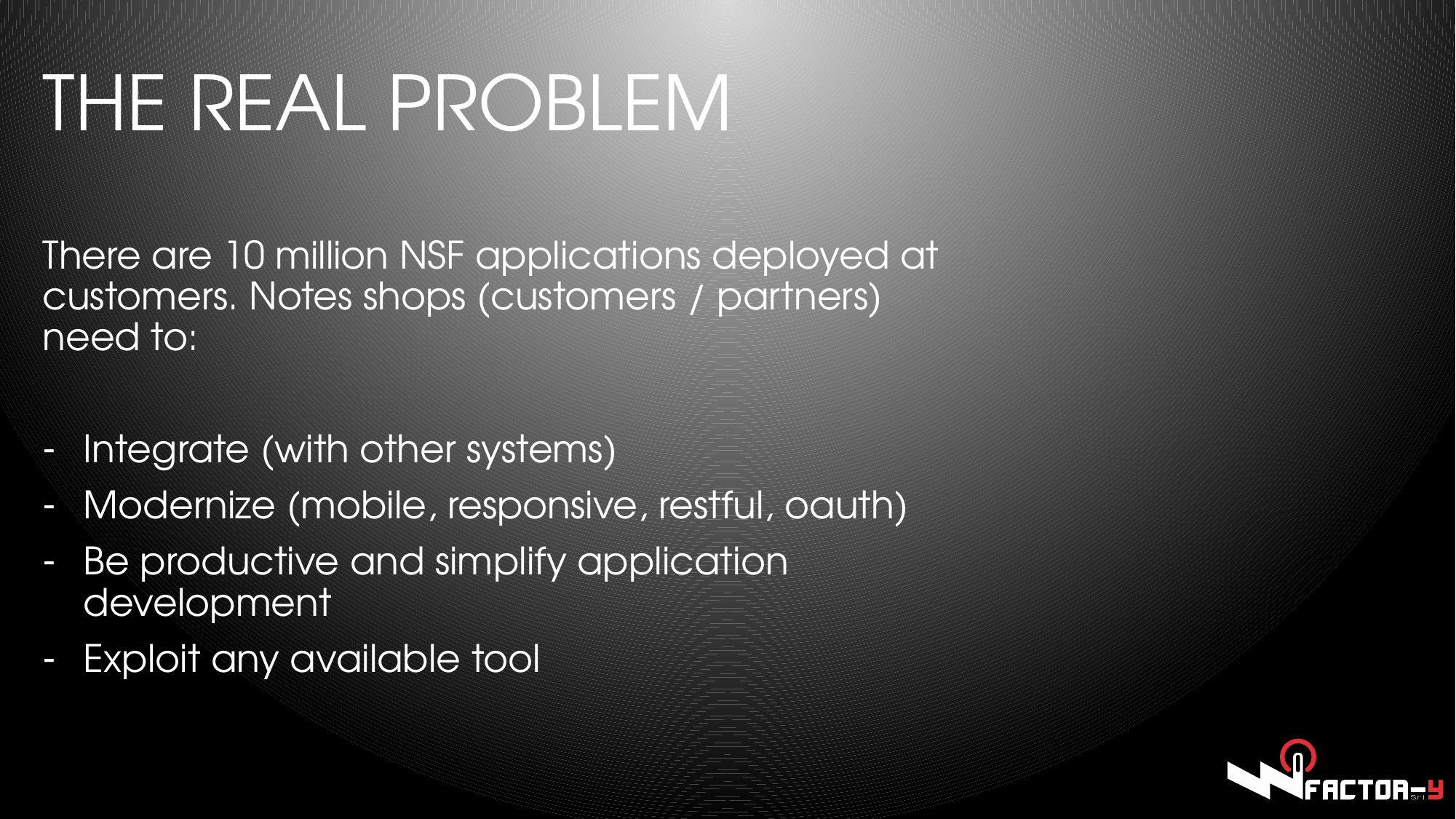

# The REAL PROBLEM
There are 10 million NSF applications deployed at customers. Notes shops (customers / partners) need to:

Integrate (with other systems)
Modernize (mobile, responsive, restful, oauth)
Be productive and simplify application development
Exploit any available tool